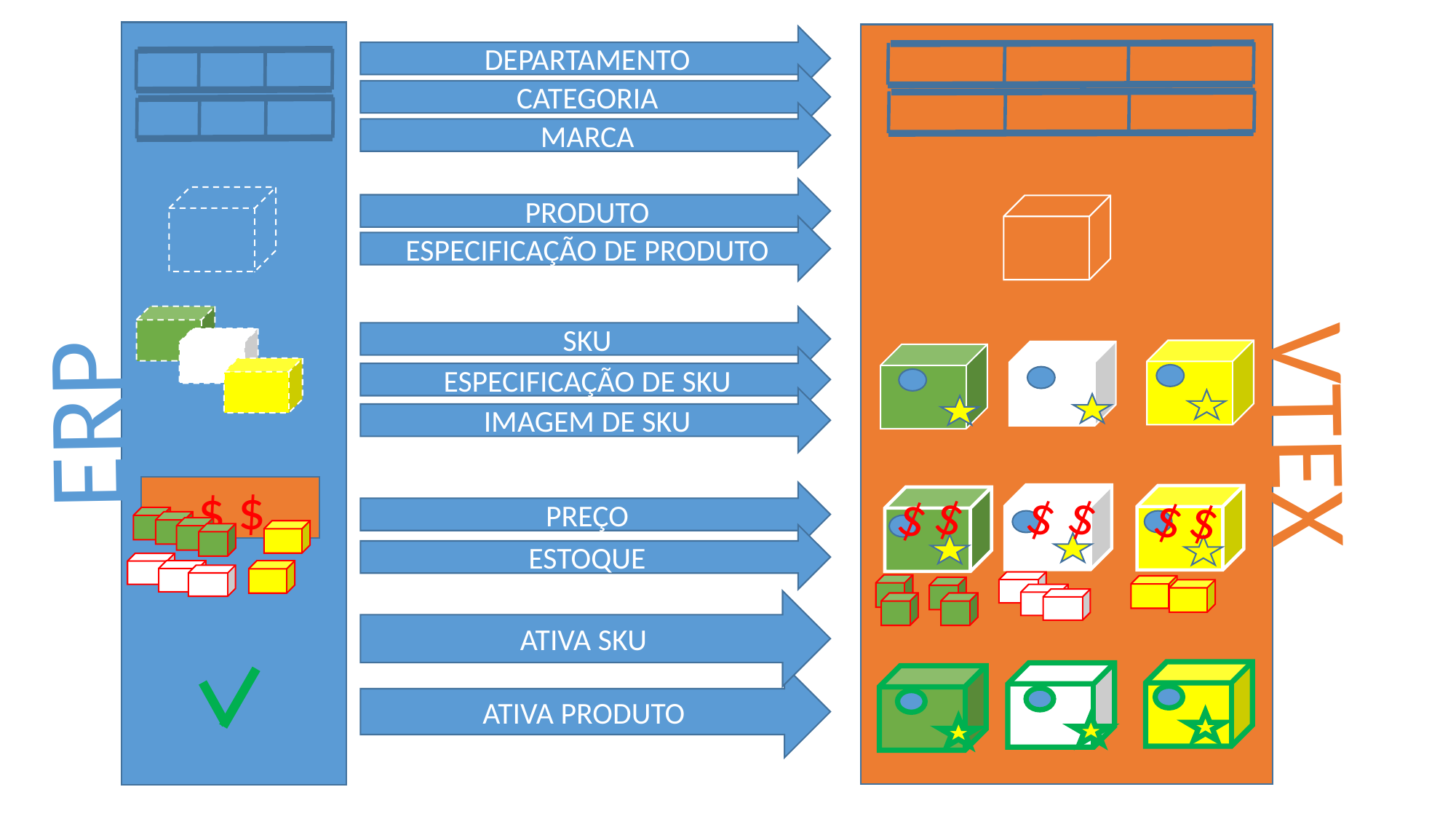

DEPARTAMENTO
CATEGORIA
MARCA
PRODUTO

ESPECIFICAÇÃO DE PRODUTO

SKU

ESPECIFICAÇÃO DE SKU
ERP

VTEX
IMAGEM DE SKU
$ $
$
$
$
$

$
$
PREÇO

ESTOQUE

ATIVA SKU

ATIVA PRODUTO